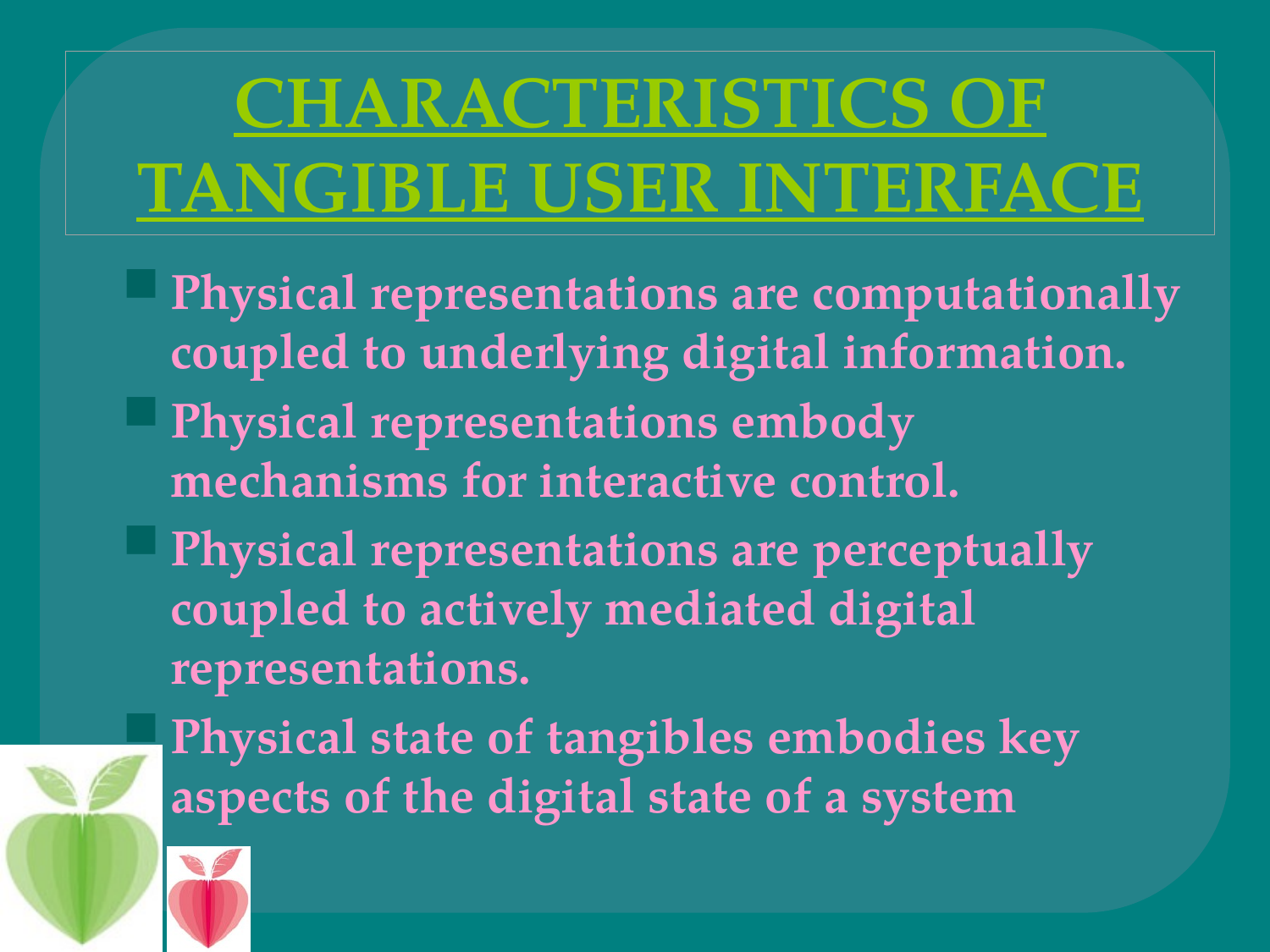

# CHARACTERISTICS OF TANGIBLE USER INTERFACE
Physical representations are computationally coupled to underlying digital information.
Physical representations embody mechanisms for interactive control.
Physical representations are perceptually coupled to actively mediated digital representations.
Physical state of tangibles embodies key aspects of the digital state of a system